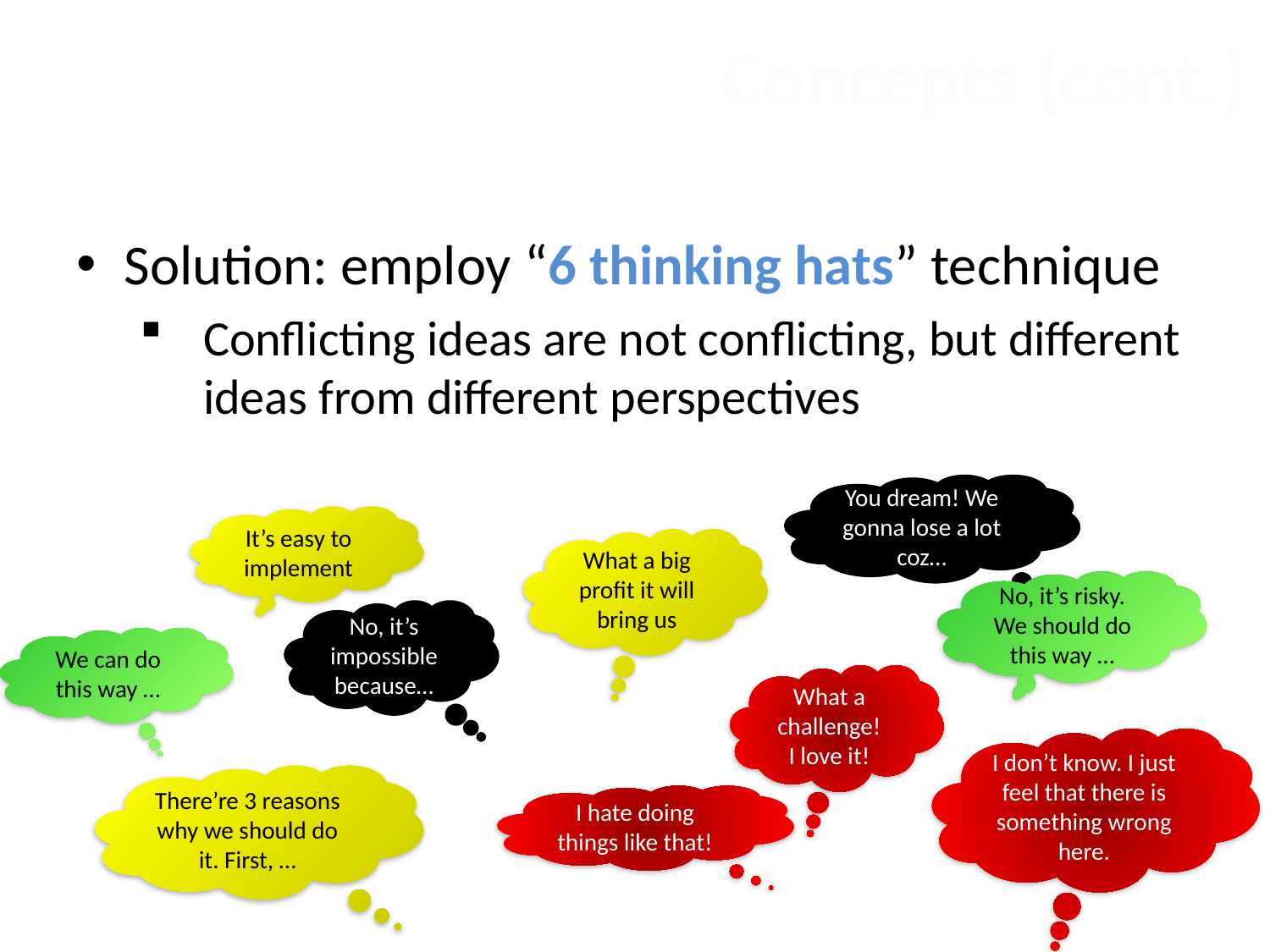

# Concepts (cont.)
Solution: employ “6 thinking hats” technique
Conflicting ideas are not conflicting, but different ideas from different perspectives

You dream! We gonna lose a lot coz…
It’s easy to implement
What a big profit it will bring us
No, it’s risky. We should do this way …
No, it’s impossible because…
We can do this way …
What a challenge! I love it!
I don’t know. I just feel that there is something wrong here.
There’re 3 reasons why we should do it. First, …
I hate doing things like that!